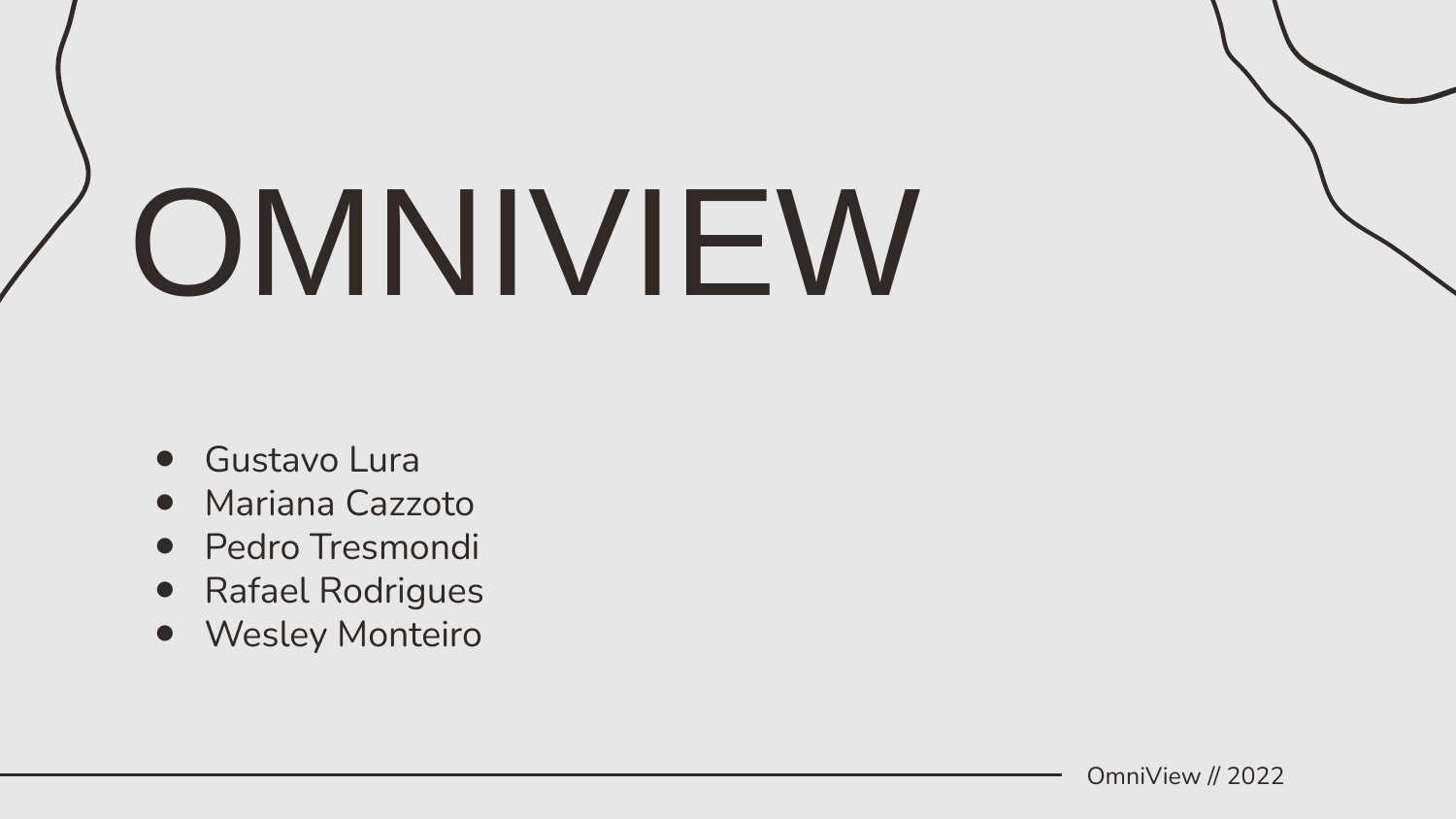

# OMNIVIEW
Gustavo Lura
Mariana Cazzoto
Pedro Tresmondi
Rafael Rodrigues
Wesley Monteiro
OmniView // 2022